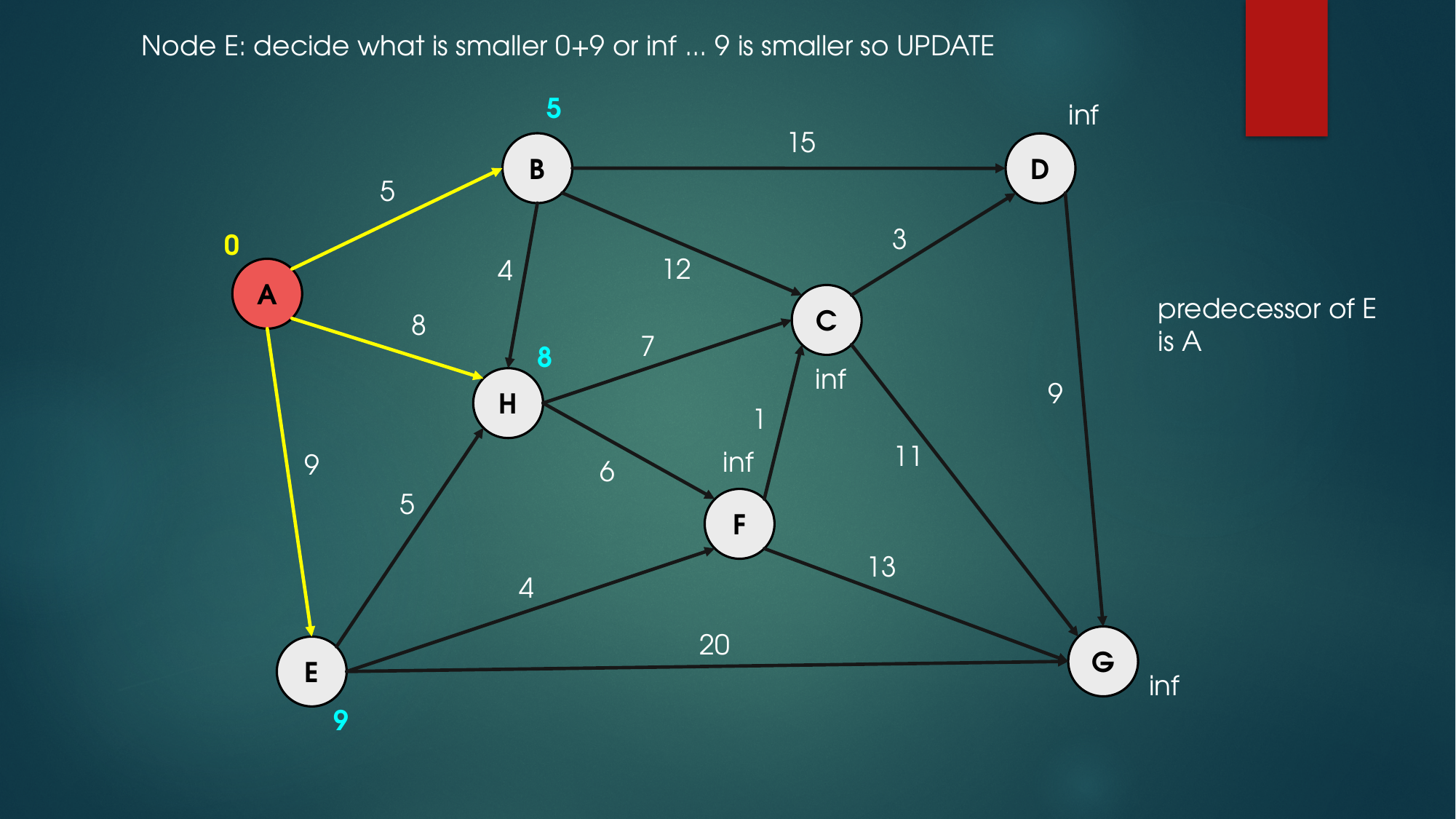

Node E: decide what is smaller 0+9 or inf ... 9 is smaller so UPDATE
5
inf
15
B
D
5
3
0
12
4
A
C
predecessor of E
is A
8
7
8
inf
H
9
1
11
inf
9
6
5
F
13
4
20
G
E
inf
9